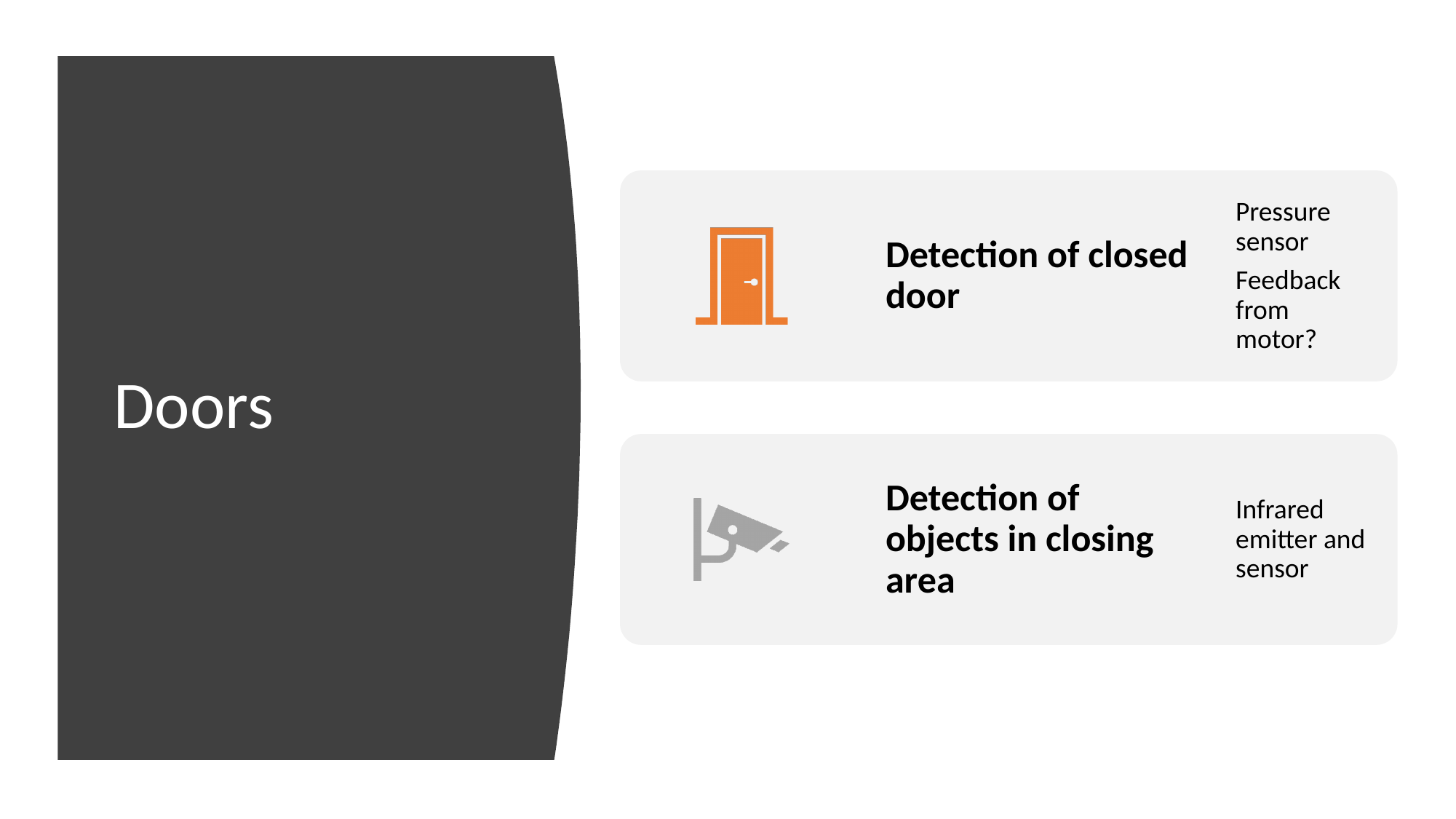

Detection of closed door
Pressure sensor
Feedback from motor?
Detection of objects in closing area
Infrared emitter and sensor

# Doors